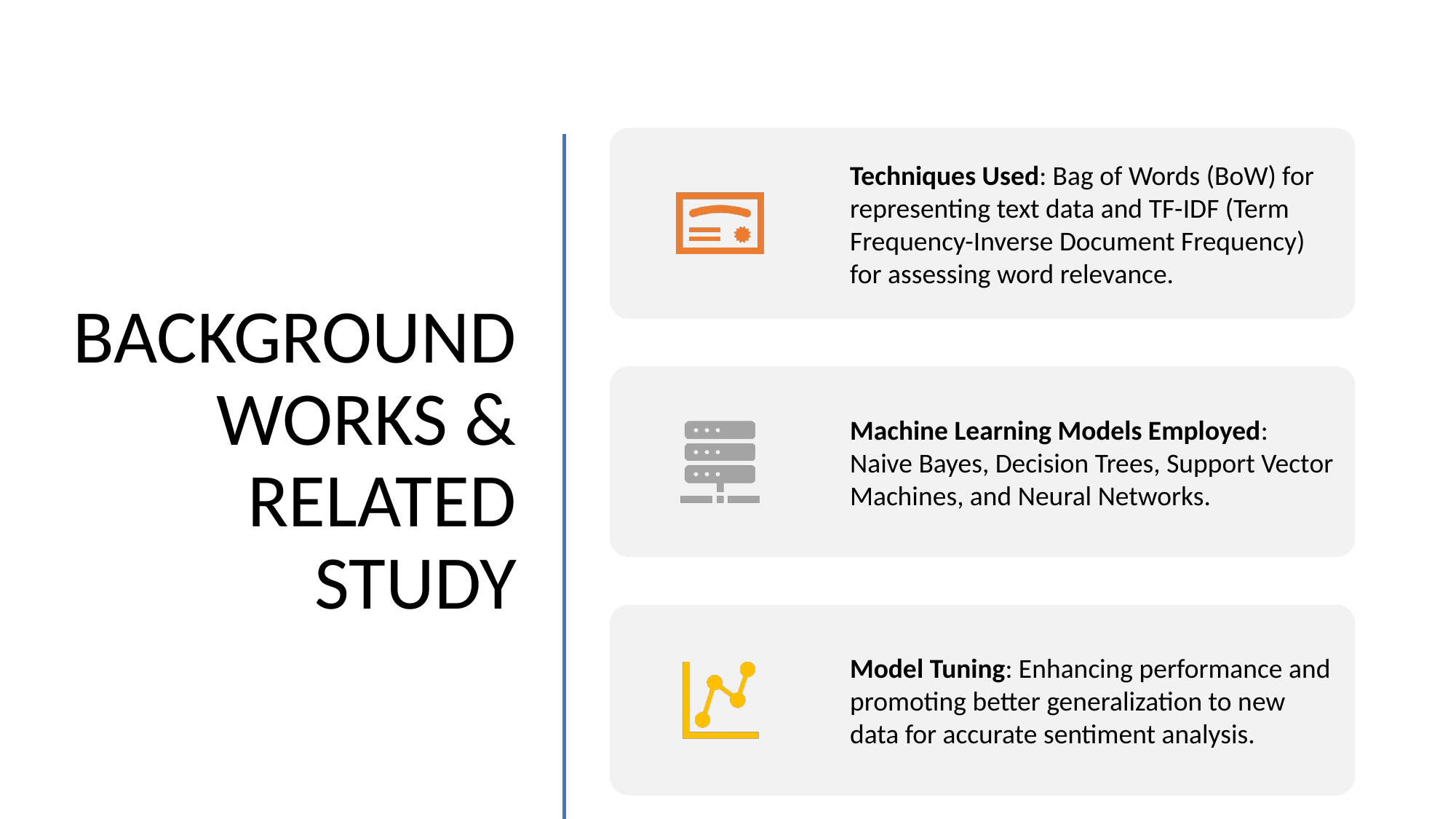

# BACKGROUND WORKS & RELATED STUDY
Techniques Used: Bag of Words (BoW) for representing text data and TF-IDF (Term Frequency-Inverse Document Frequency) for assessing word relevance.
Machine Learning Models Employed: Naive Bayes, Decision Trees, Support Vector Machines, and Neural Networks.
Model Tuning: Enhancing performance and promoting better generalization to new data for accurate sentiment analysis.